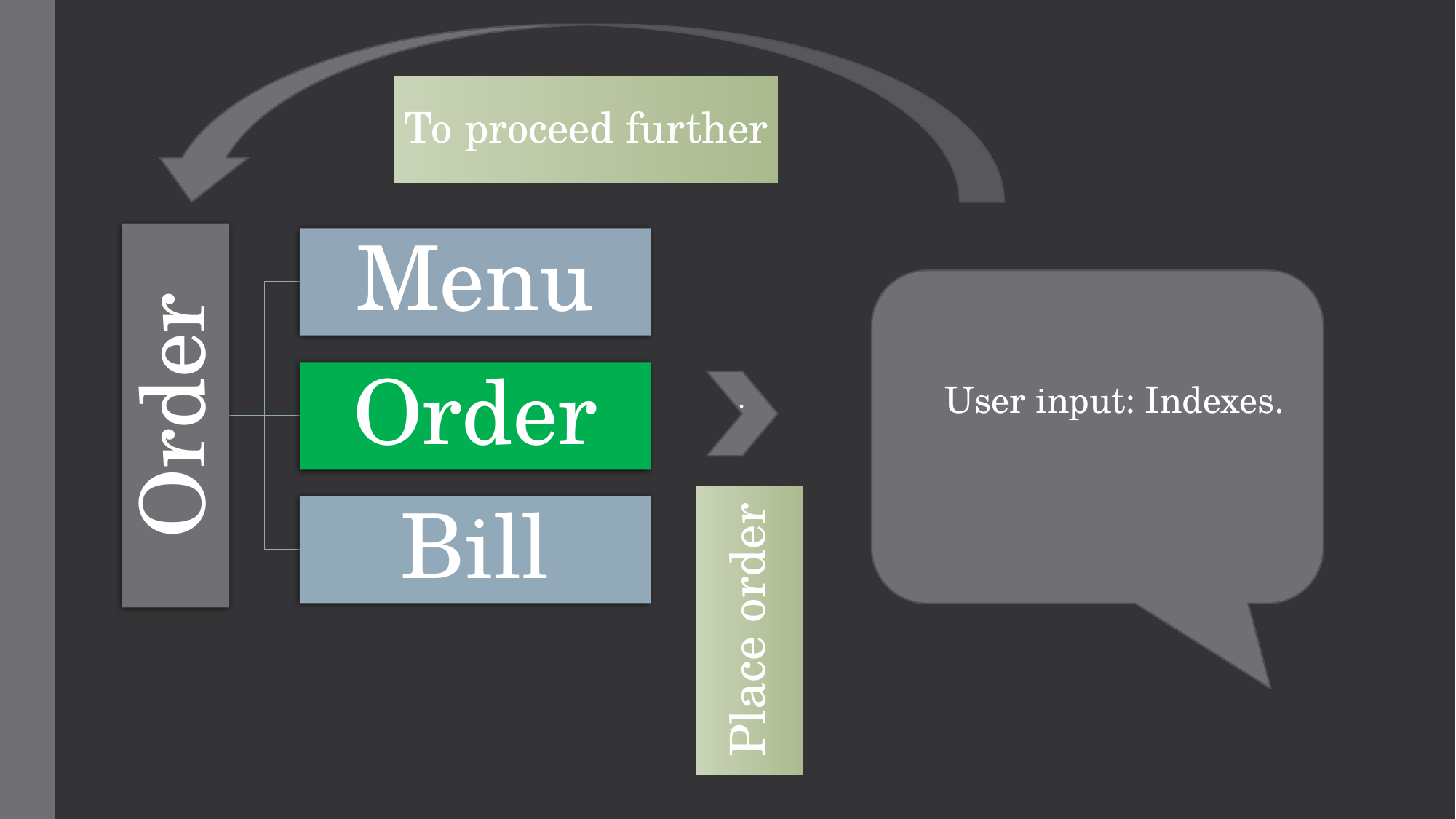

To proceed further

Order
Menu
Order
Bill

.

User input: Indexes.

Place order